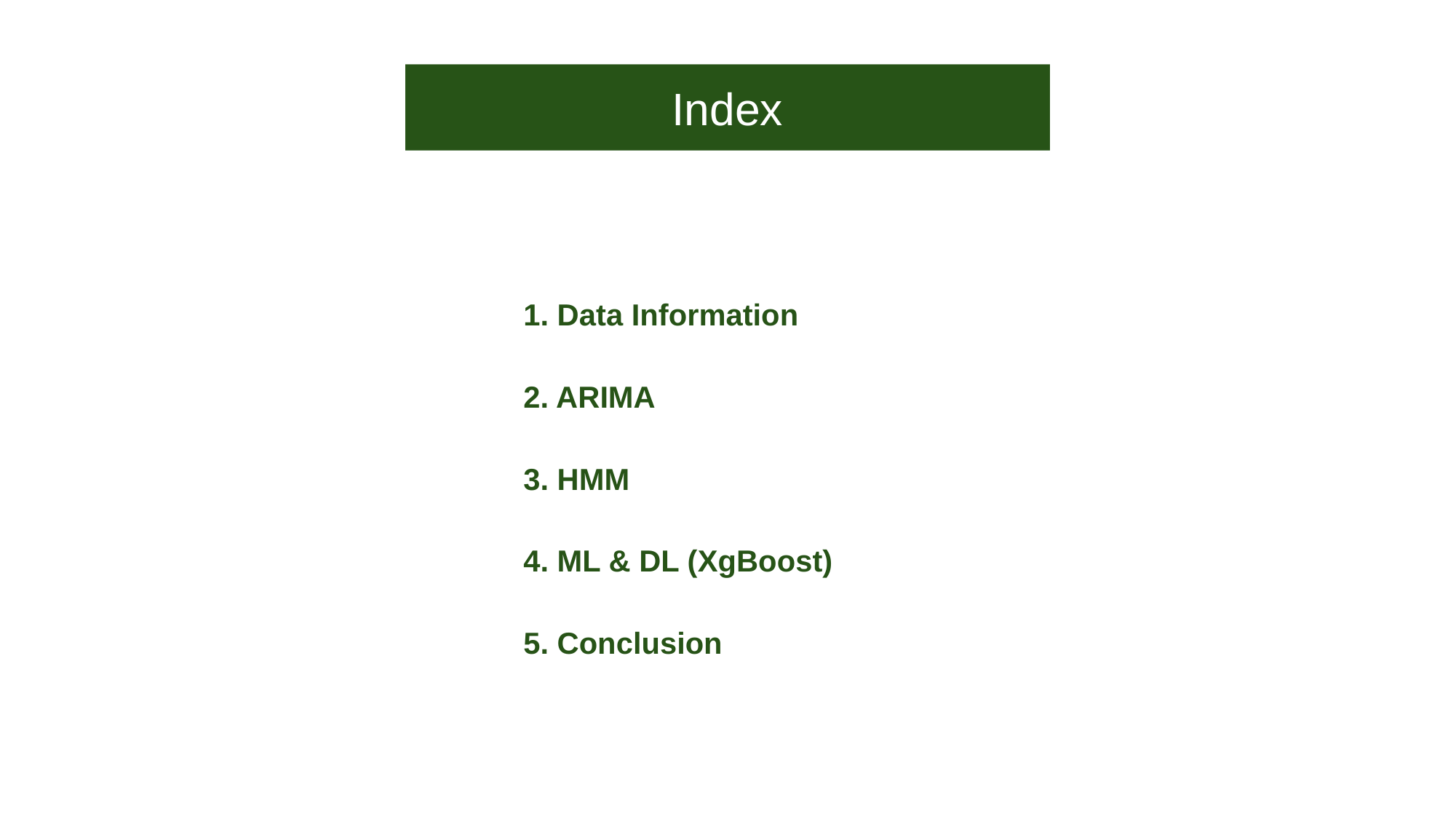

Index
1. Data Information

2. ARIMA

3. HMM

4. ML & DL (XgBoost)

5. Conclusion